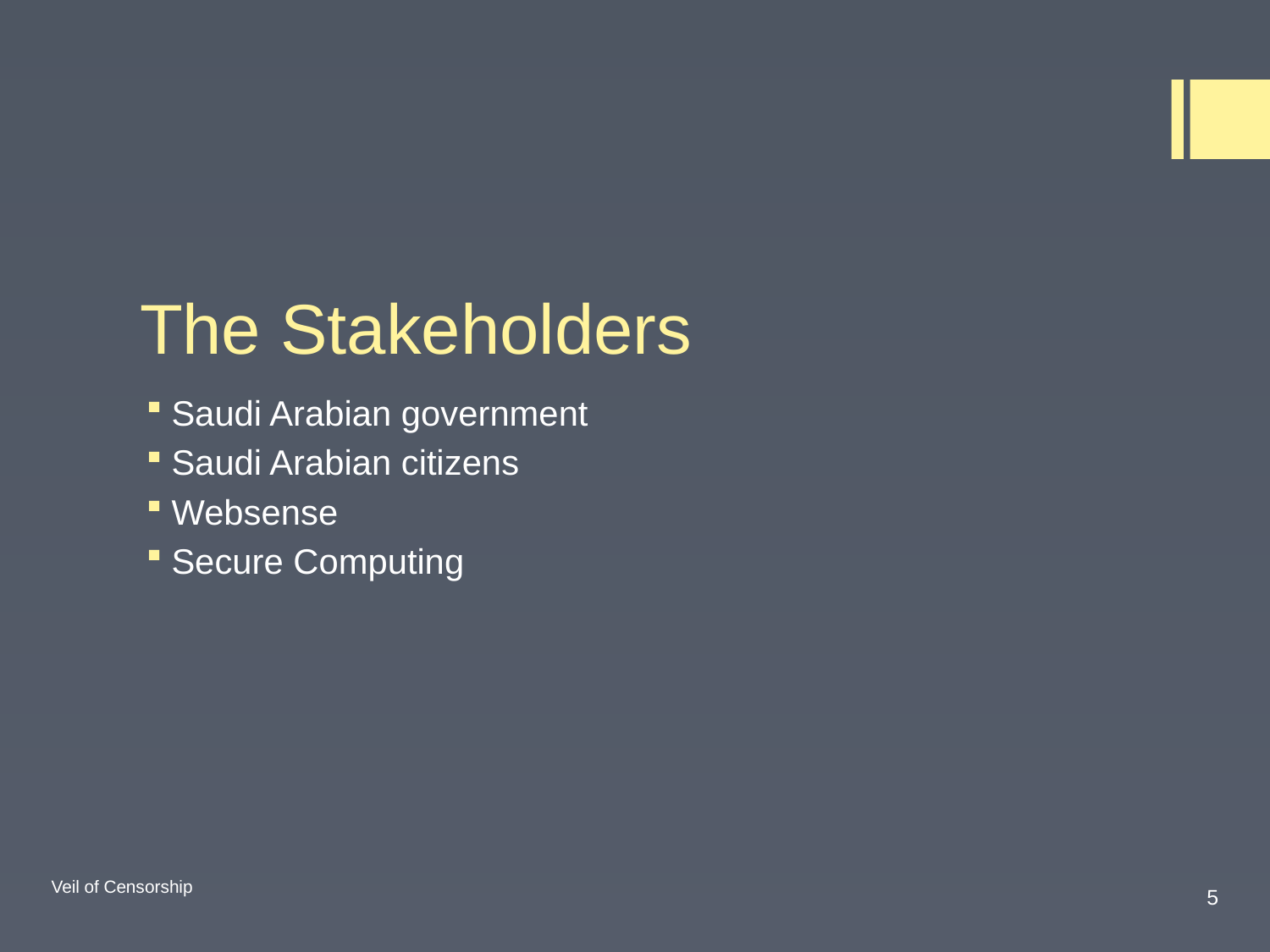

# The Stakeholders
Saudi Arabian government
Saudi Arabian citizens
Websense
Secure Computing
5
Veil of Censorship